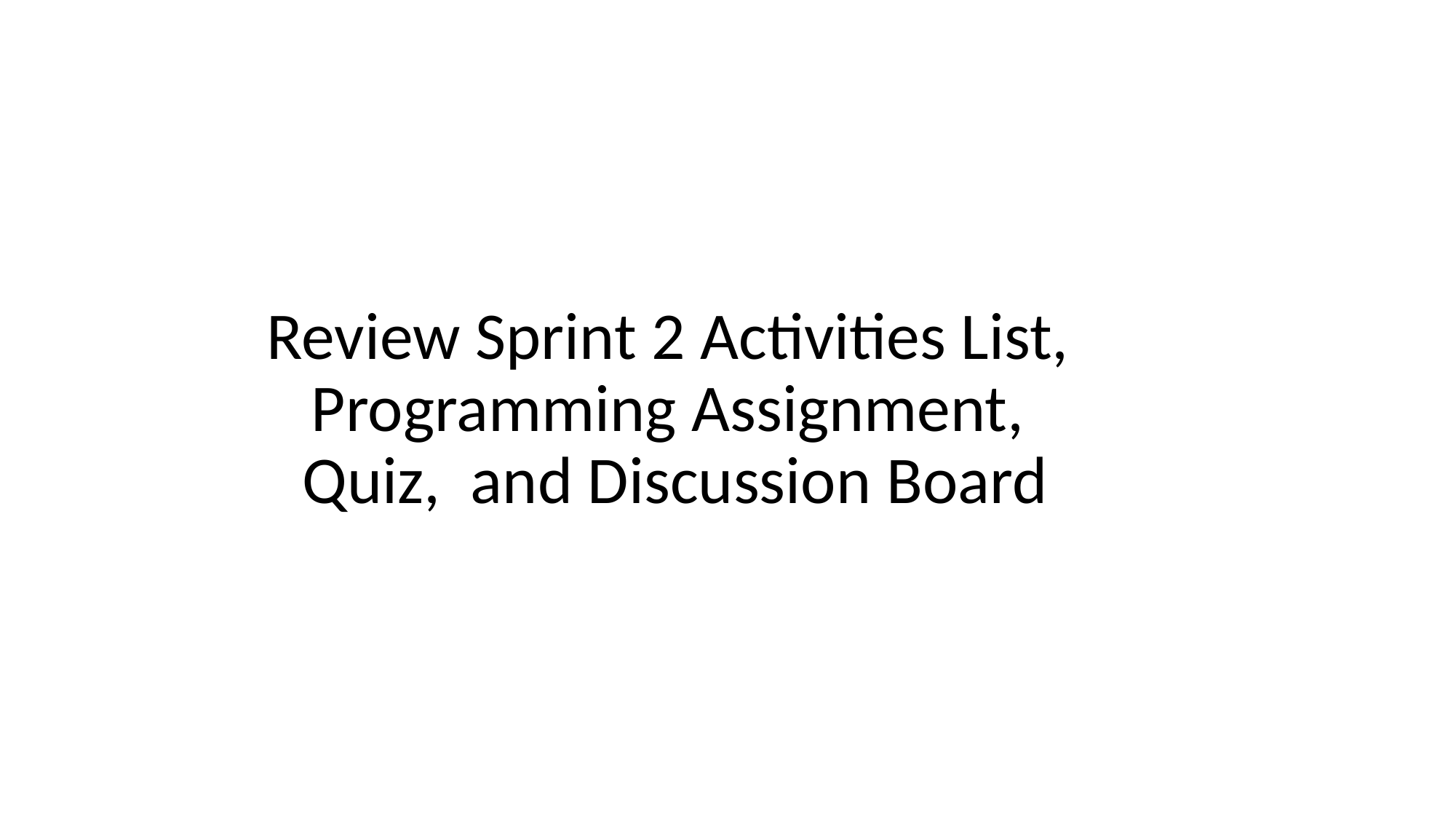

# Review Sprint 2 Activities List, Programming Assignment, Quiz,  and Discussion Board